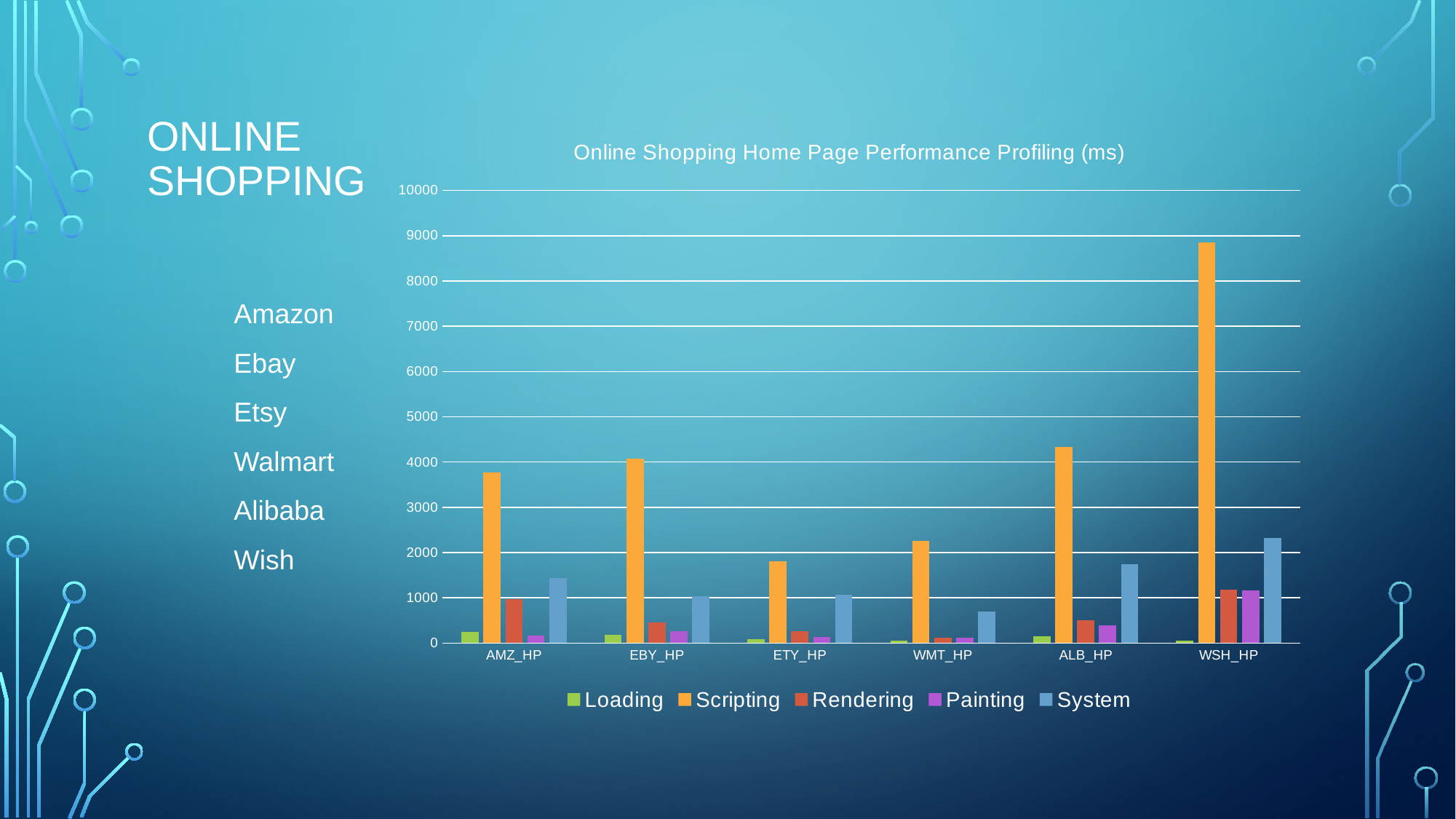

# Online Shopping

### Chart: Online Shopping Home Page Performance Profiling (ms)

| Category |  |  |  |  |  |
|---|---|---|---|---|---|
| AMZ_HP | 250.0 | 3763.0 | 972.0 | 169.0 | 1437.0 |
| EBY_HP | 176.0 | 4073.0 | 455.0 | 271.0 | 1040.0 |
| ETY_HP | 80.0 | 1811.0 | 259.0 | 135.0 | 1064.0 |
| WMT_HP | 51.0 | 2264.0 | 112.0 | 121.0 | 698.0 |
| ALB_HP | 148.0 | 4328.0 | 501.0 | 385.0 | 1749.0 |
| WSH_HP | 57.0 | 8857.0 | 1183.0 | 1165.0 | 2318.0 |
Amazon
Ebay
Etsy
Walmart
Alibaba
Wish